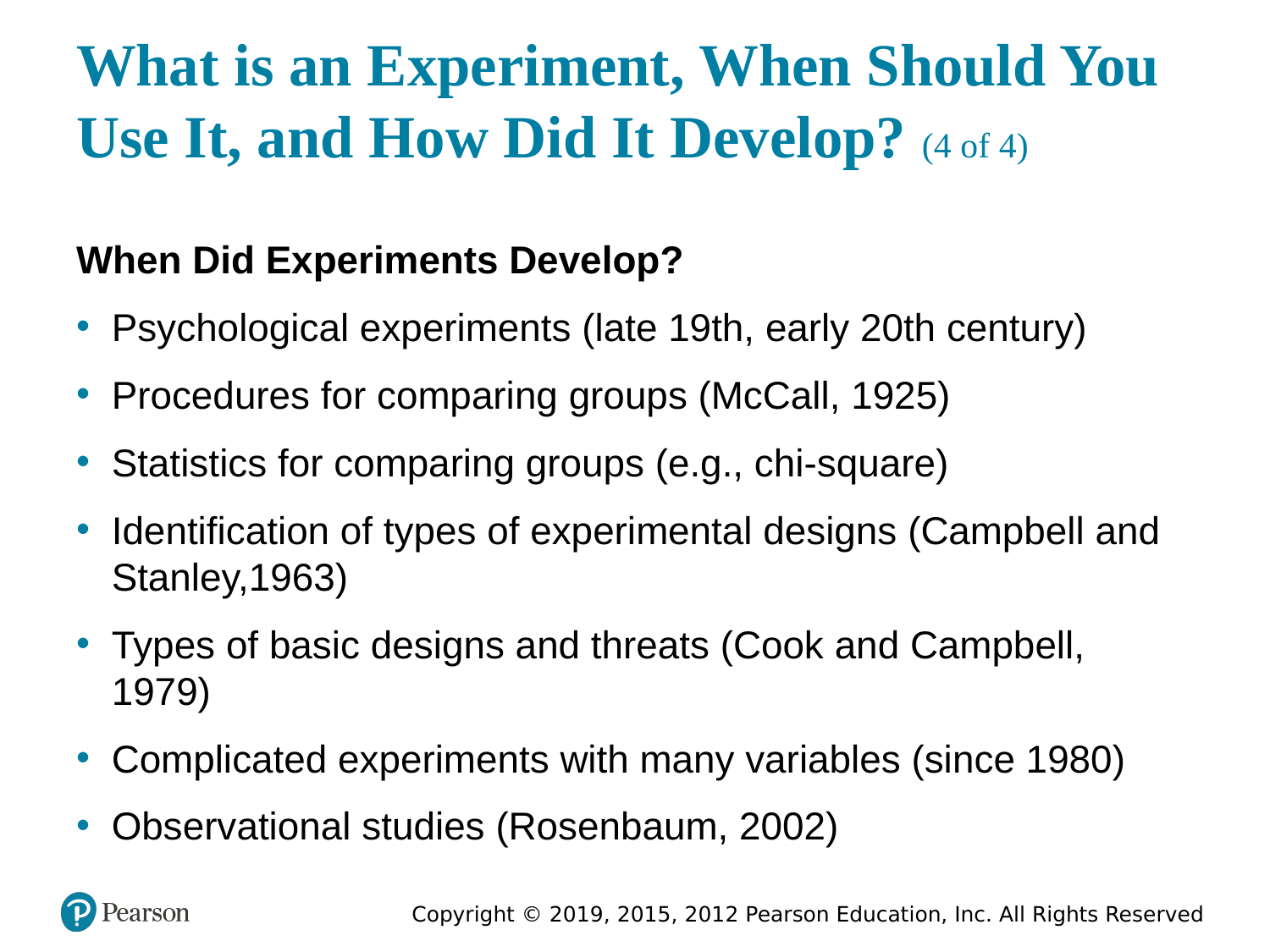

# What is an Experiment, When Should You Use It, and How Did It Develop? (4 of 4)
When Did Experiments Develop?
Psychological experiments (late 19th, early 20th century)
Procedures for comparing groups (McCall, 1925)
Statistics for comparing groups (e.g., chi-square)
Identification of types of experimental designs (Campbell and Stanley,1963)
Types of basic designs and threats (Cook and Campbell, 1979)
Complicated experiments with many variables (since 1980)
Observational studies (Rosenbaum, 2002)